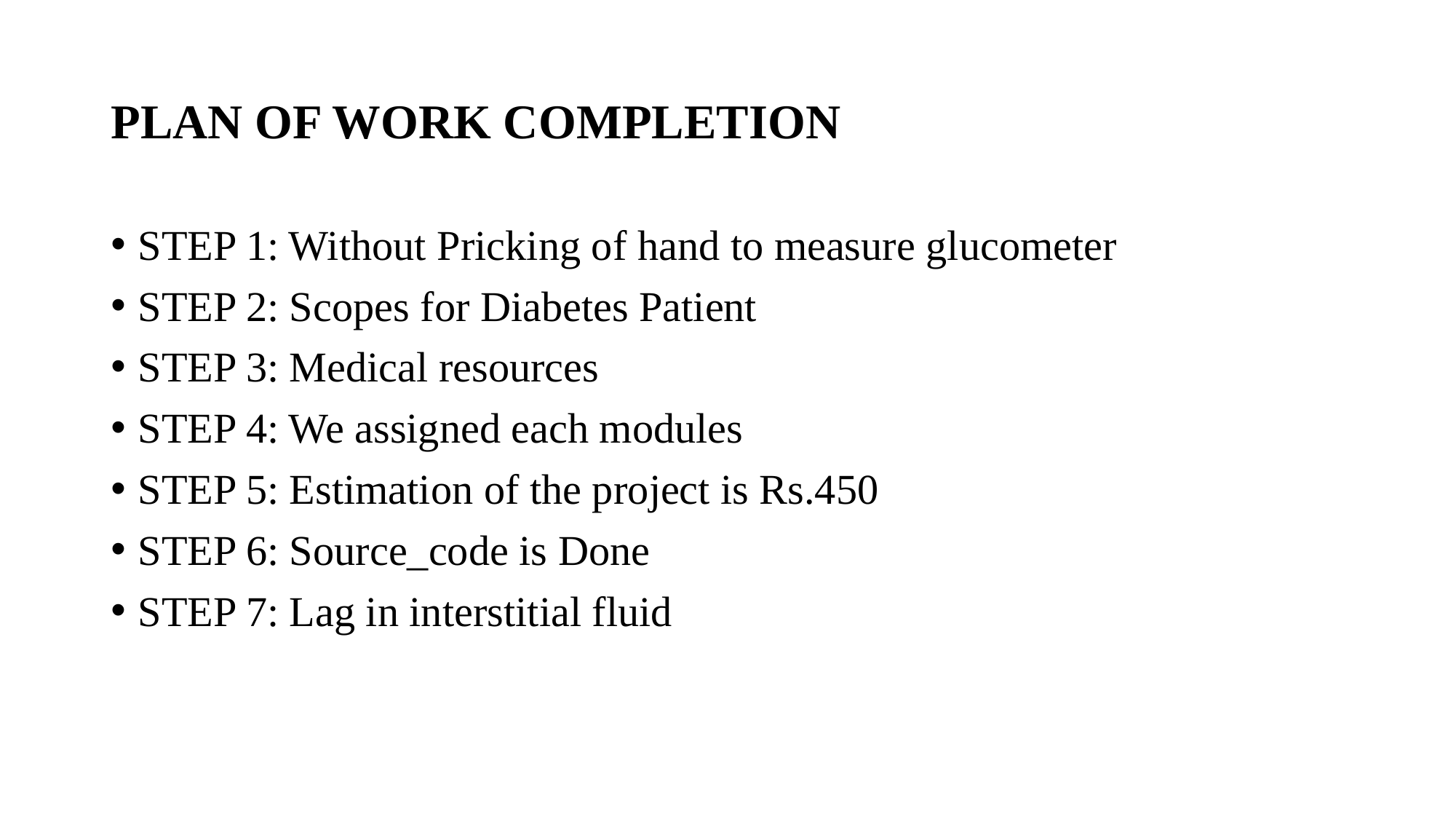

# PLAN OF WORK COMPLETION
STEP 1: Without Pricking of hand to measure glucometer
STEP 2: Scopes for Diabetes Patient
STEP 3: Medical resources
STEP 4: We assigned each modules
STEP 5: Estimation of the project is Rs.450
STEP 6: Source_code is Done
STEP 7: Lag in interstitial fluid